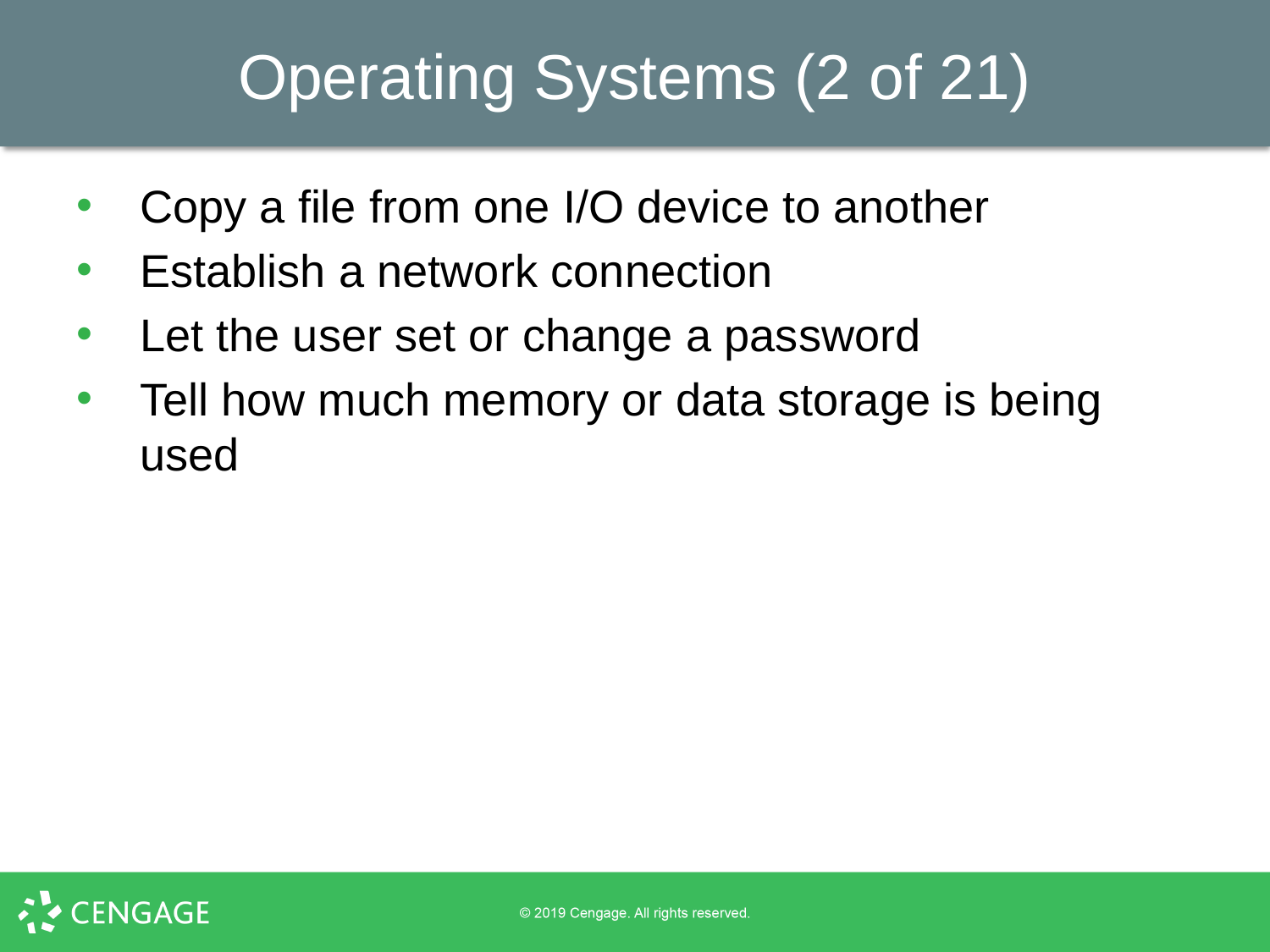

# Operating Systems (2 of 21)
Copy a file from one I/O device to another
Establish a network connection
Let the user set or change a password
Tell how much memory or data storage is being used